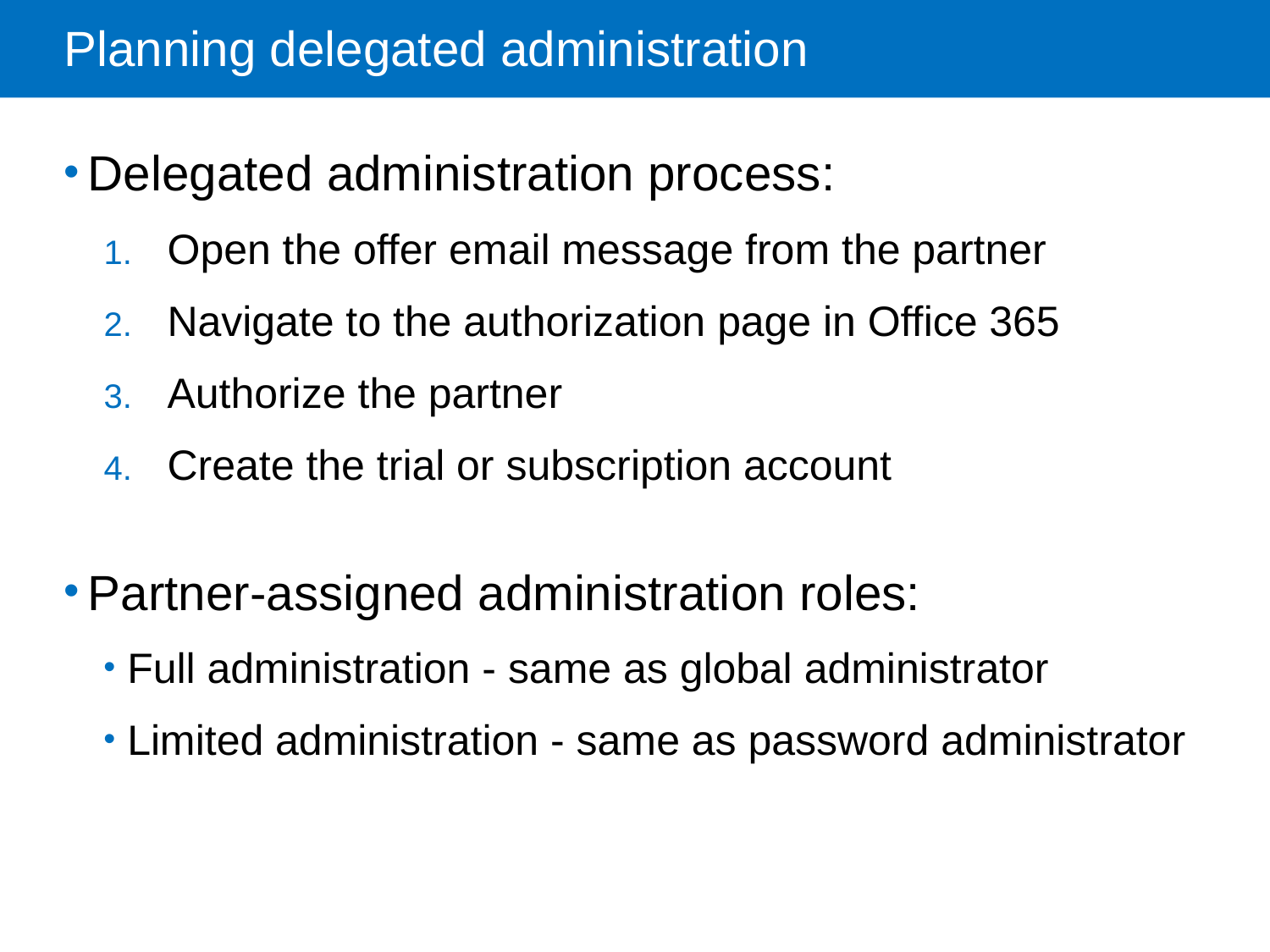

# Planning delegated administration
Delegated administration process:
Open the offer email message from the partner
Navigate to the authorization page in Office 365
Authorize the partner
Create the trial or subscription account
Partner-assigned administration roles:
Full administration - same as global administrator
Limited administration - same as password administrator